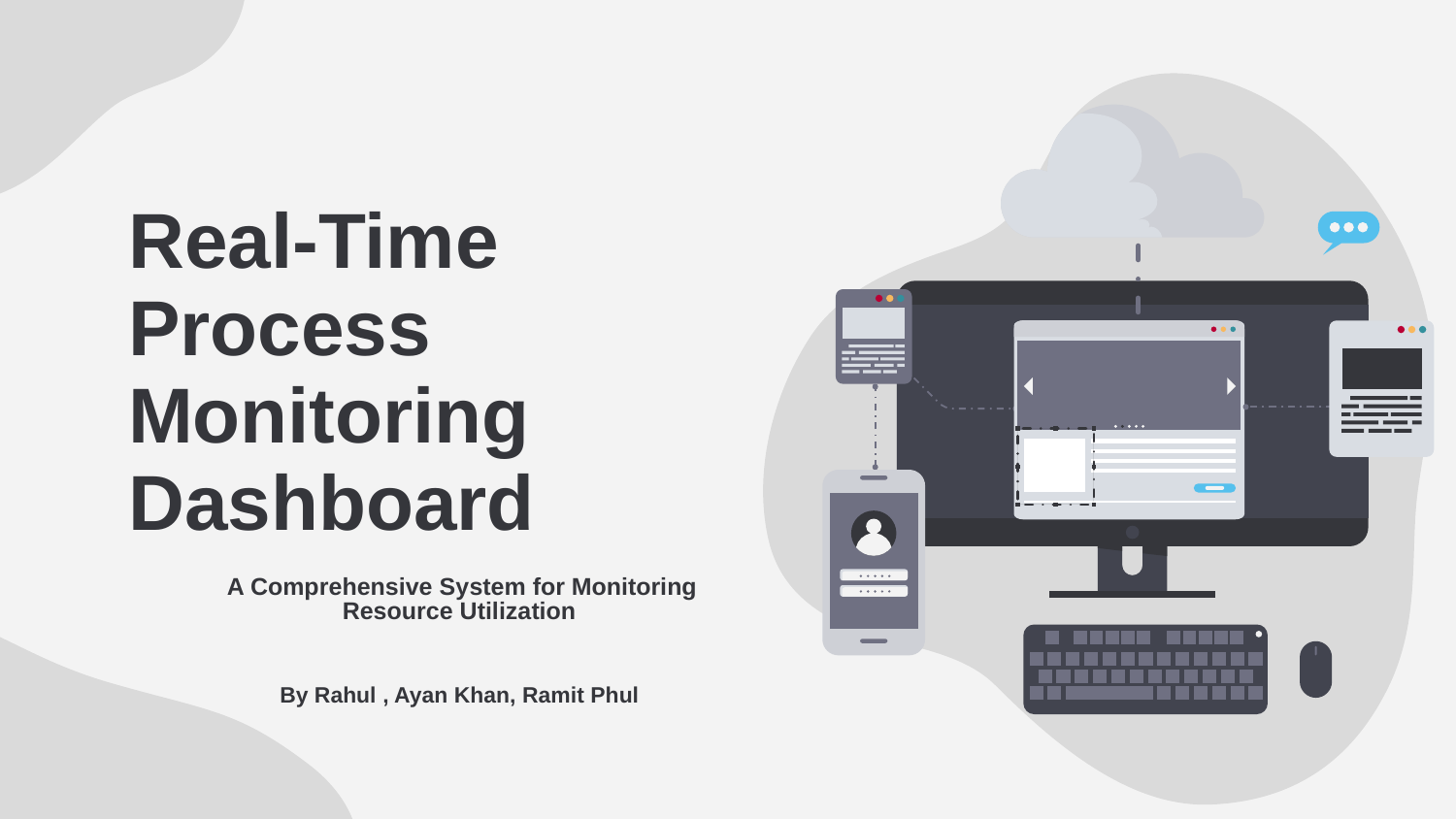

# Real-Time Process Monitoring Dashboard
 A Comprehensive System for Monitoring Resource Utilization

By Rahul , Ayan Khan, Ramit Phul